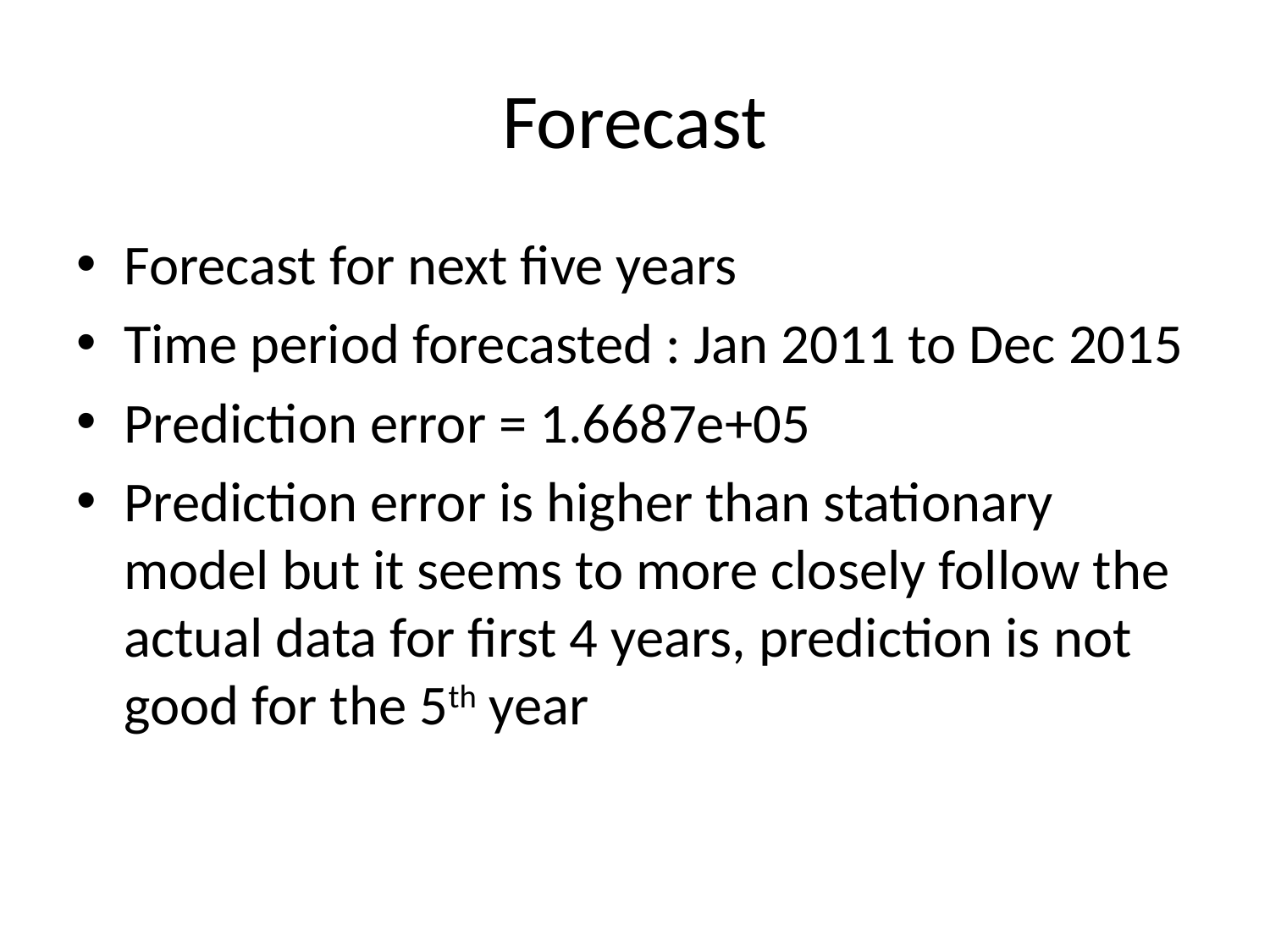

# Forecast
Forecast for next five years
Time period forecasted : Jan 2011 to Dec 2015
Prediction error = 1.6687e+05
Prediction error is higher than stationary model but it seems to more closely follow the actual data for first 4 years, prediction is not good for the 5th year